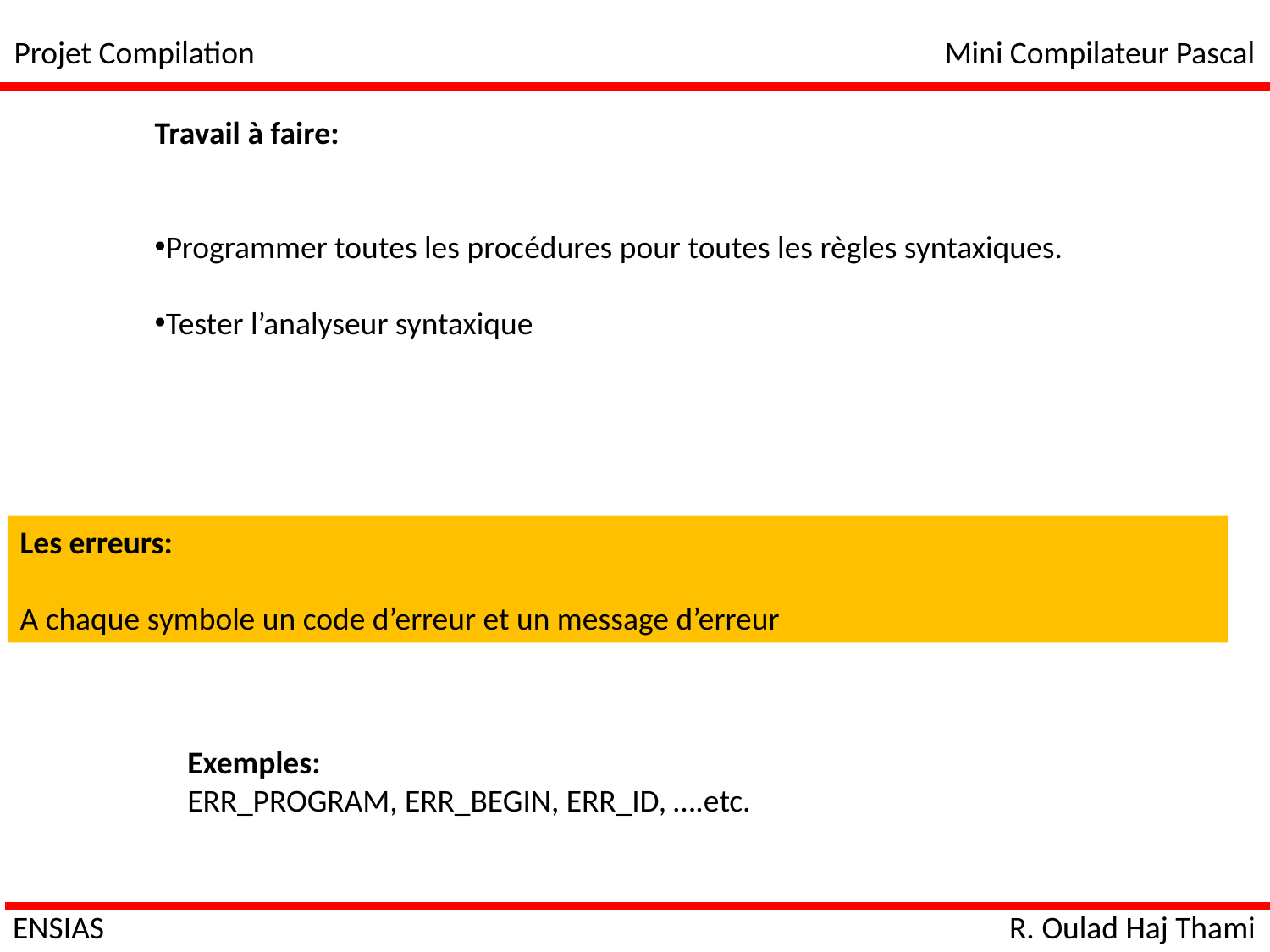

Projet Compilation
Mini Compilateur Pascal
Travail à faire:

Programmer toutes les procédures pour toutes les règles syntaxiques.

Tester l’analyseur syntaxique

Les erreurs:

A chaque symbole un code d’erreur et un message d’erreur
Exemples:
ERR_PROGRAM, ERR_BEGIN, ERR_ID, ….etc.
ENSIAS
R. Oulad Haj Thami